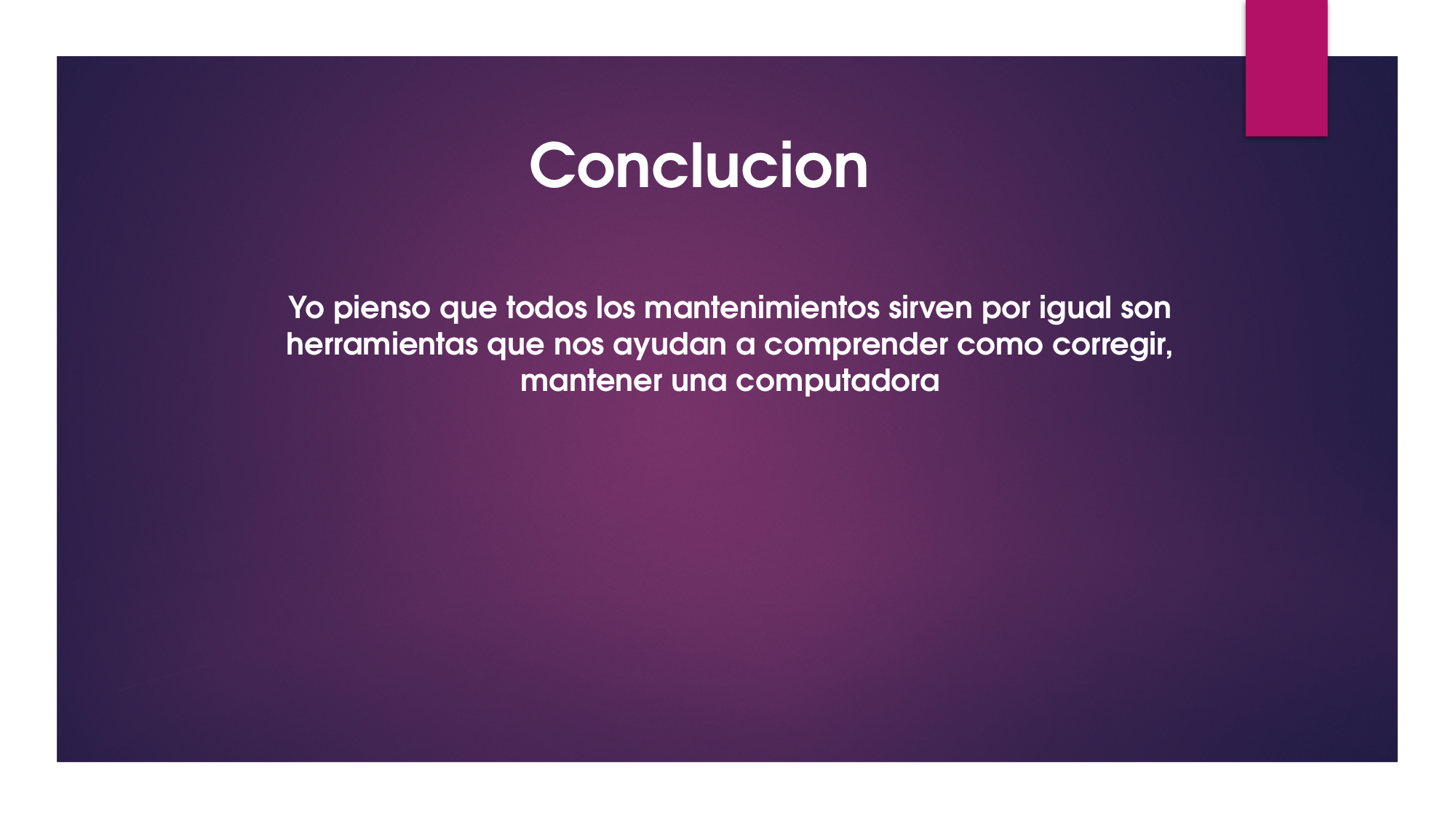

Conclucion
Yo pienso que todos los mantenimientos sirven por igual son herramientas que nos ayudan a comprender como corregir, mantener una computadora